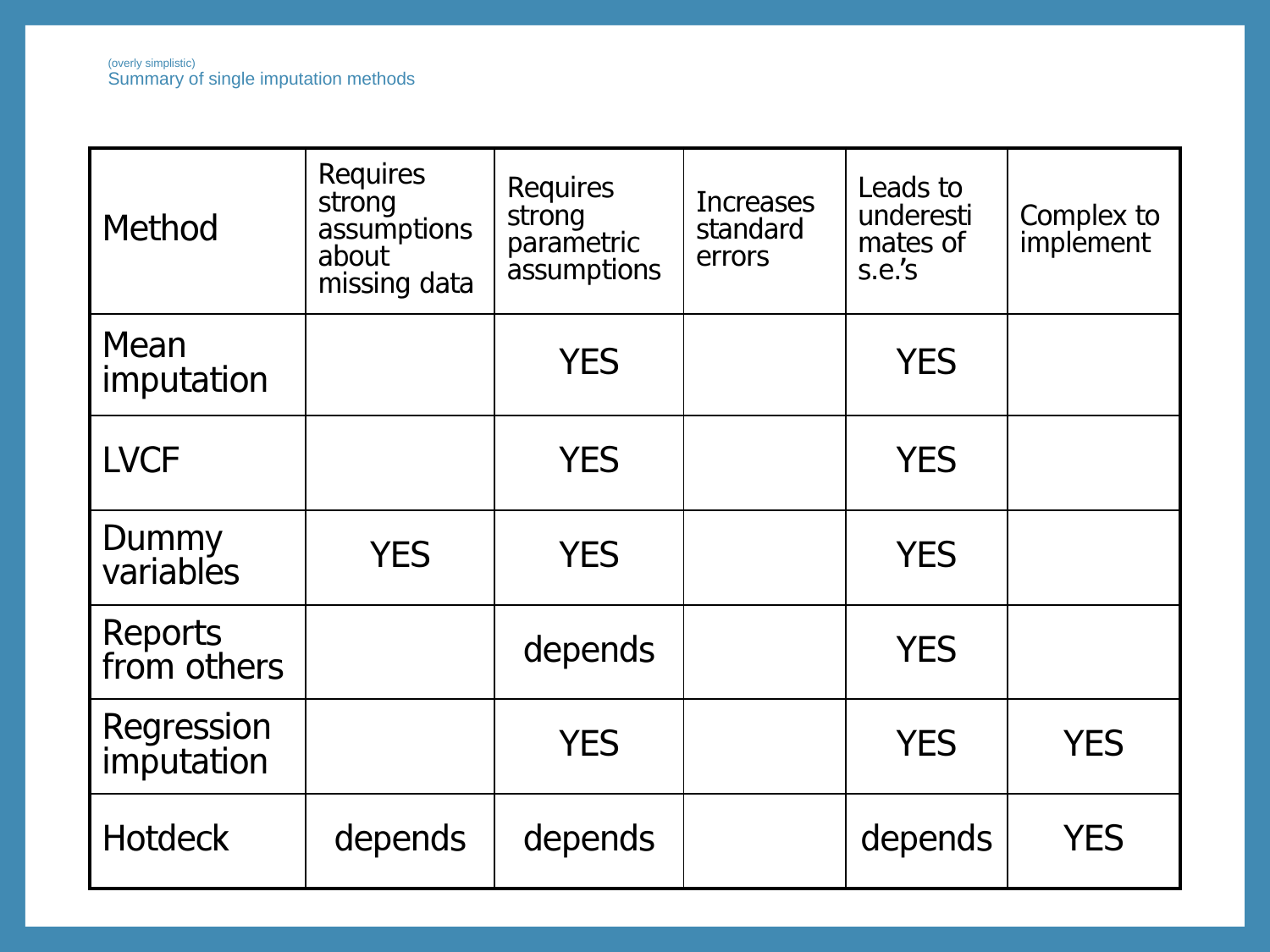

# (overly simplistic) Summary of single imputation methods
| Method | Requires strong assumptions about missing data | Requires strong parametric assumptions | Increases standard errors | Leads to underestimates of s.e.’s | Complex to implement |
| --- | --- | --- | --- | --- | --- |
| Mean imputation |  | YES |  | YES |  |
| LVCF |  | YES |  | YES |  |
| Dummy variables | YES | YES |  | YES |  |
| Reports from others |  | depends |  | YES |  |
| Regression imputation |  | YES |  | YES | YES |
| Hotdeck | depends | depends |  | depends | YES |